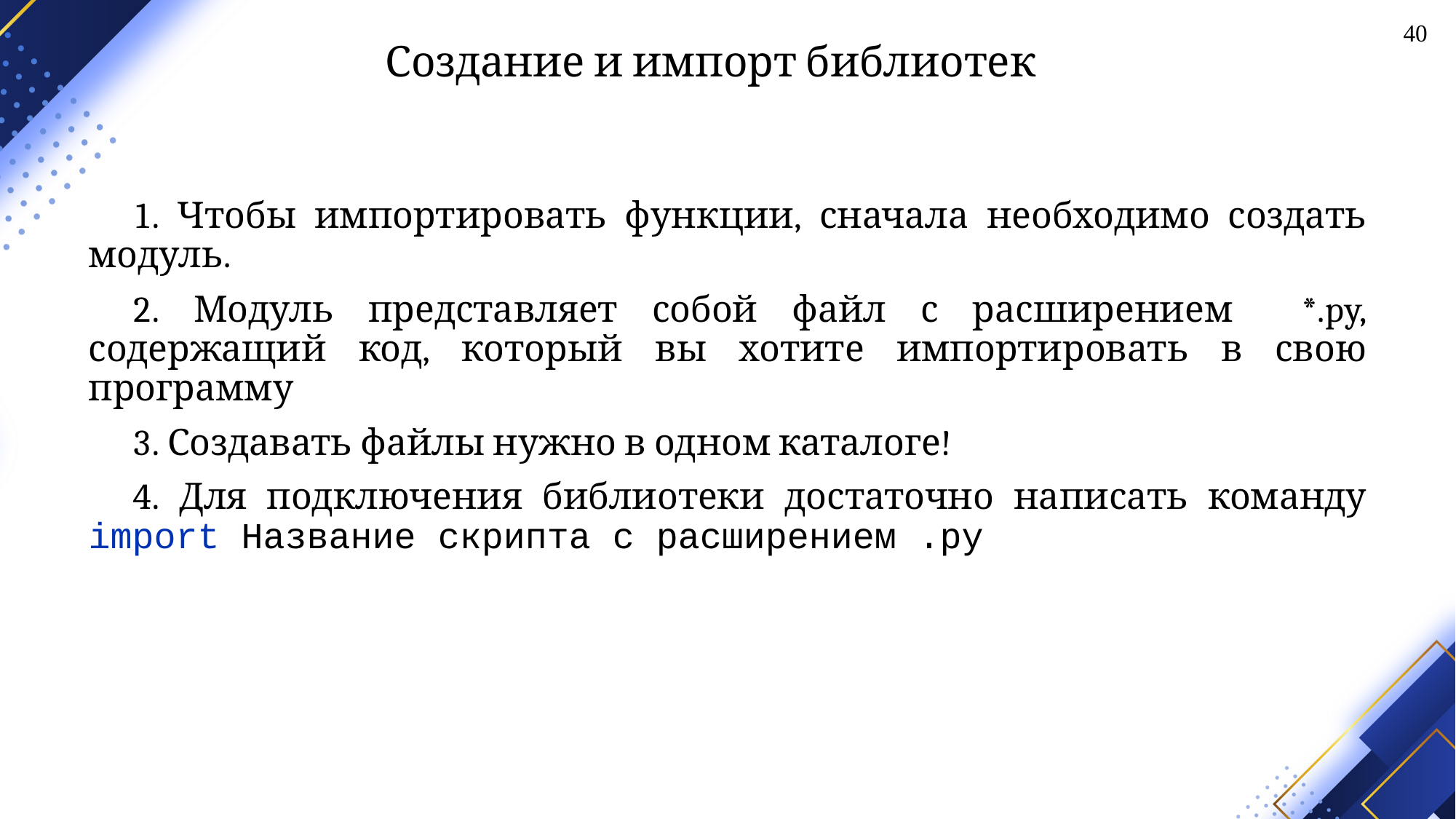

40
# Создание и импорт библиотек
1. Чтобы импортировать функции, сначала необходимо создать модуль.
2. Модуль представляет собой файл с расширением  *.py, содержащий код, который вы хотите импортировать в свою программу
3. Создавать файлы нужно в одном каталоге!
4. Для подключения библиотеки достаточно написать команду import Название скрипта с расширением .py